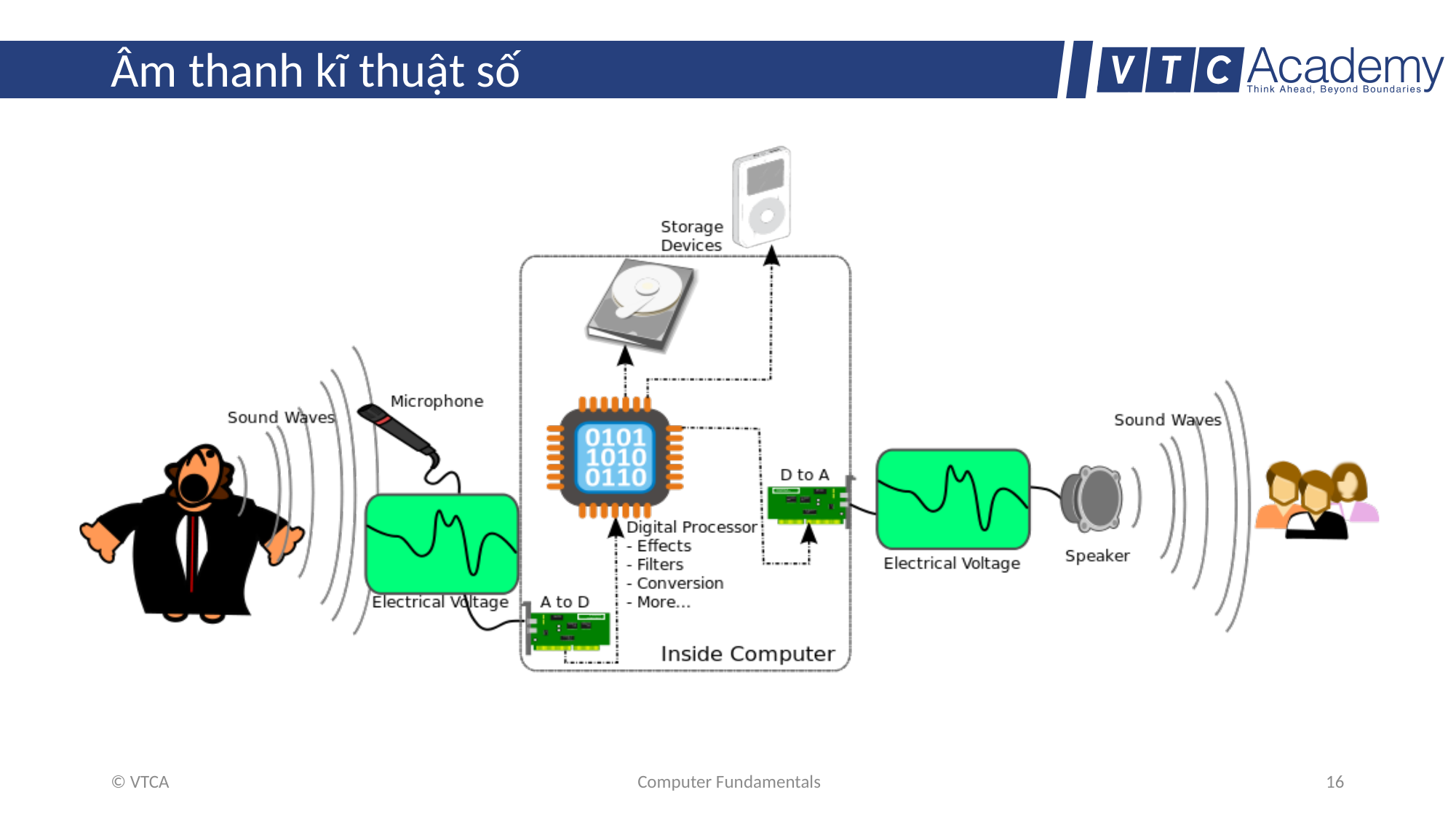

# Âm thanh kĩ thuật số

© VTCA
Computer Fundamentals
16